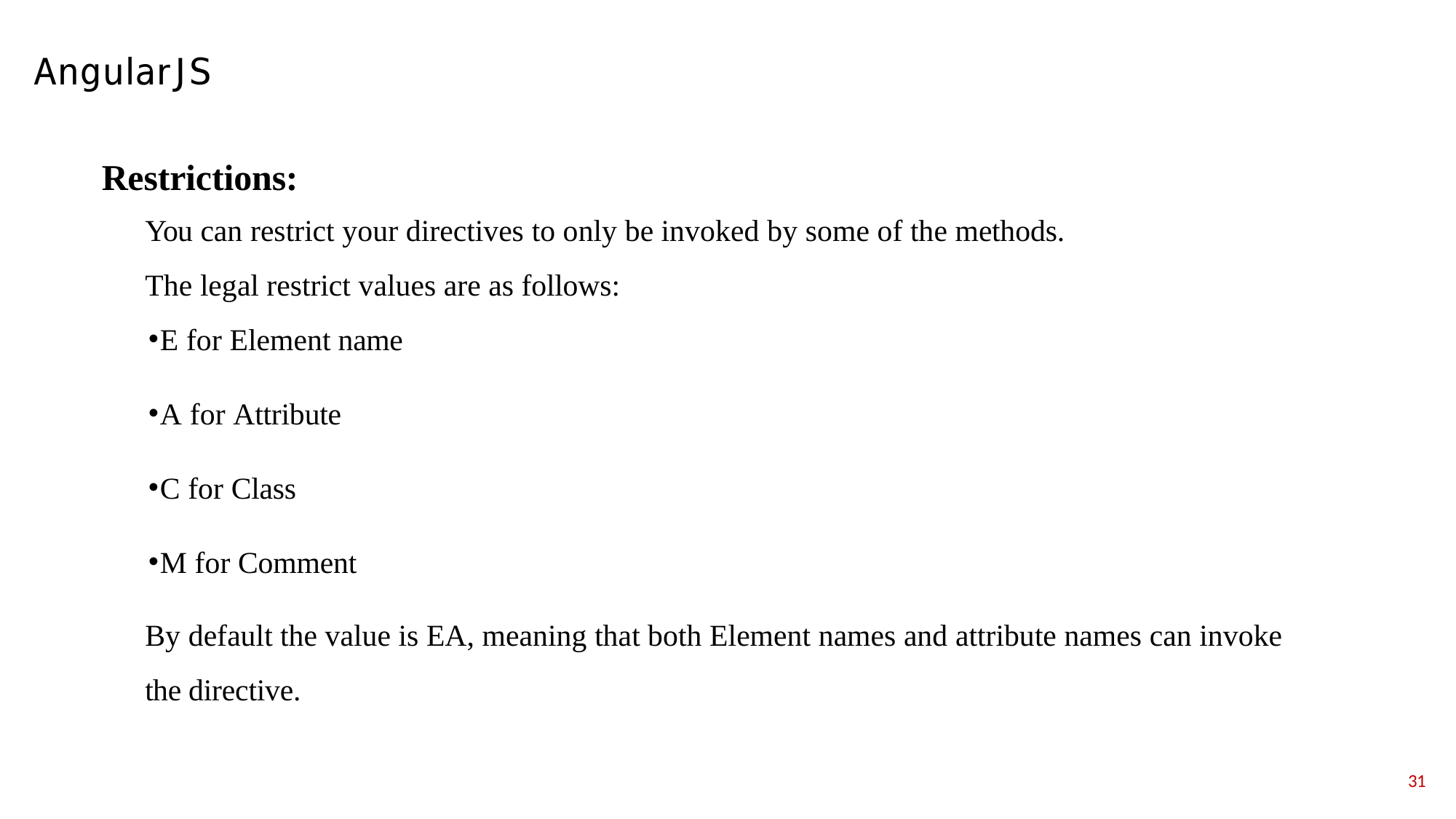

# AngularJS
Restrictions:
You can restrict your directives to only be invoked by some of the methods.
The legal restrict values are as follows:
E for Element name

A for Attribute

C for Class

M for Comment
By default the value is EA, meaning that both Element names and attribute names can invoke the directive.
31